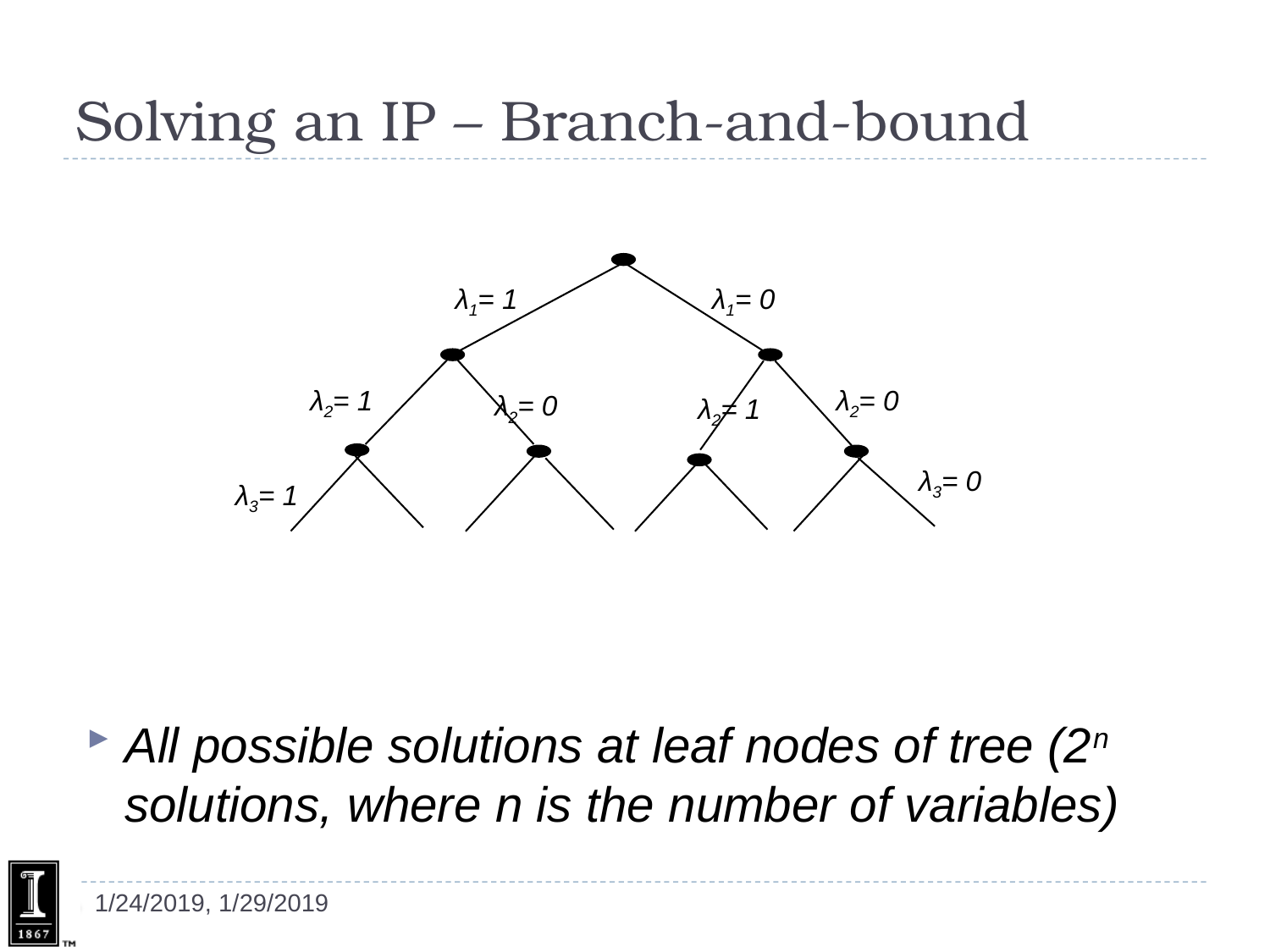

# Solving an IP – Branch-and-bound

λ1= 1
λ1= 0

λ2= 1
λ2= 0
  λ2= 0
λ2= 1

λ3= 0

λ3= 1
All possible solutions at leaf nodes of tree (2n solutions, where n is the number of variables)
1/24/2019, 1/29/2019